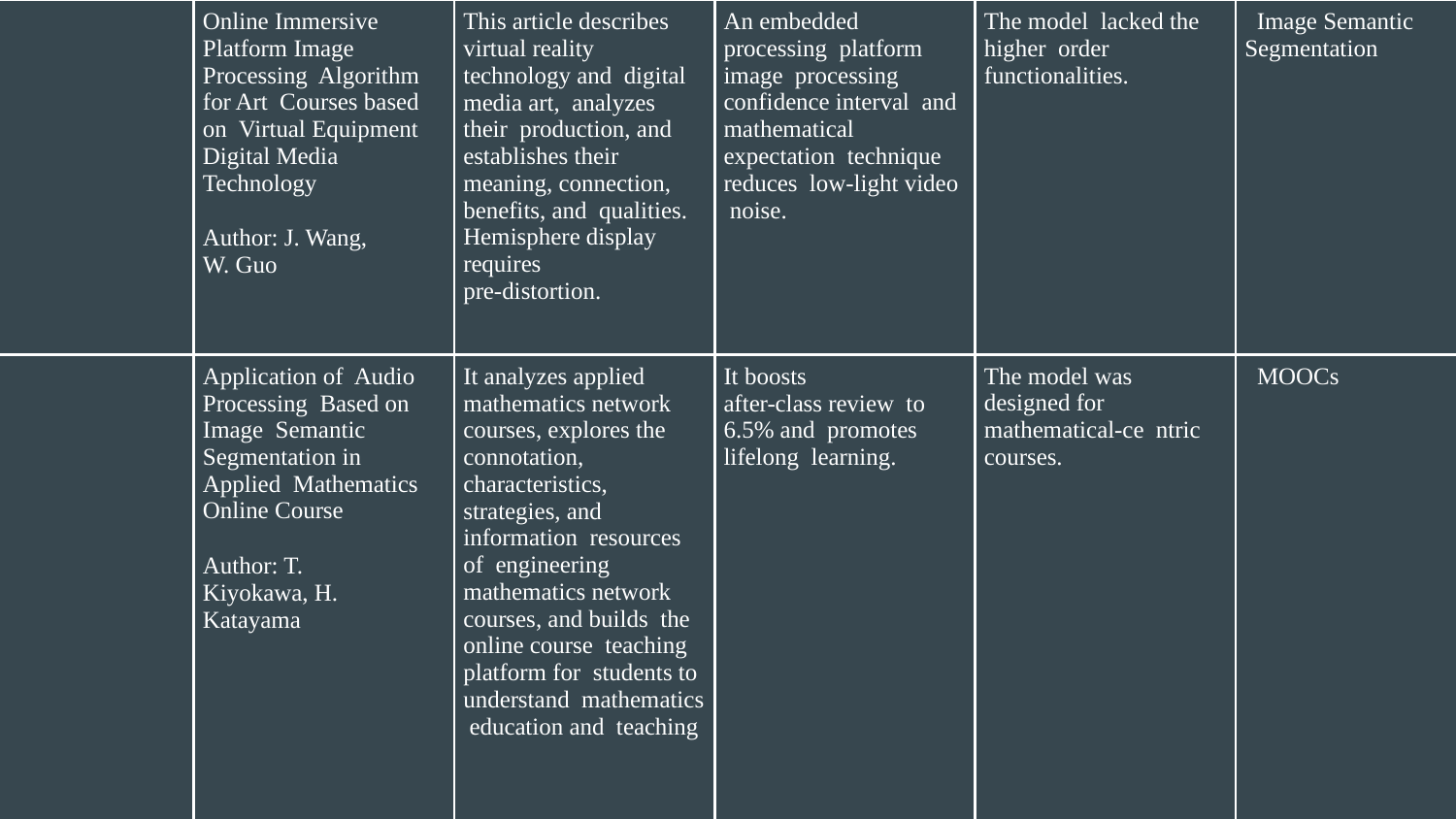

| 7 | Online Immersive Platform Image Processing Algorithm for Art Courses based on Virtual Equipment Digital Media Technology Author: J. Wang, W. Guo | This article describes virtual reality technology and digital media art, analyzes their production, and establishes their meaning, connection, benefits, and qualities. Hemisphere display requires pre-distortion. | An embedded processing platform image processing confidence interval and mathematical expectation technique reduces low-light video noise. | The model lacked the higher order functionalities. | Image Semantic Segmentation |
| --- | --- | --- | --- | --- | --- |
| 8 | Application of Audio Processing Based on Image Semantic Segmentation in Applied Mathematics Online Course Author: T. Kiyokawa, H. Katayama | It analyzes applied mathematics network courses, explores the connotation, characteristics, strategies, and information resources of engineering mathematics network courses, and builds the online course teaching platform for students to understand mathematics education and teaching | It boosts after-class review to 6.5% and promotes lifelong learning. | The model was designed for mathematical-ce ntric courses. | MOOCs |